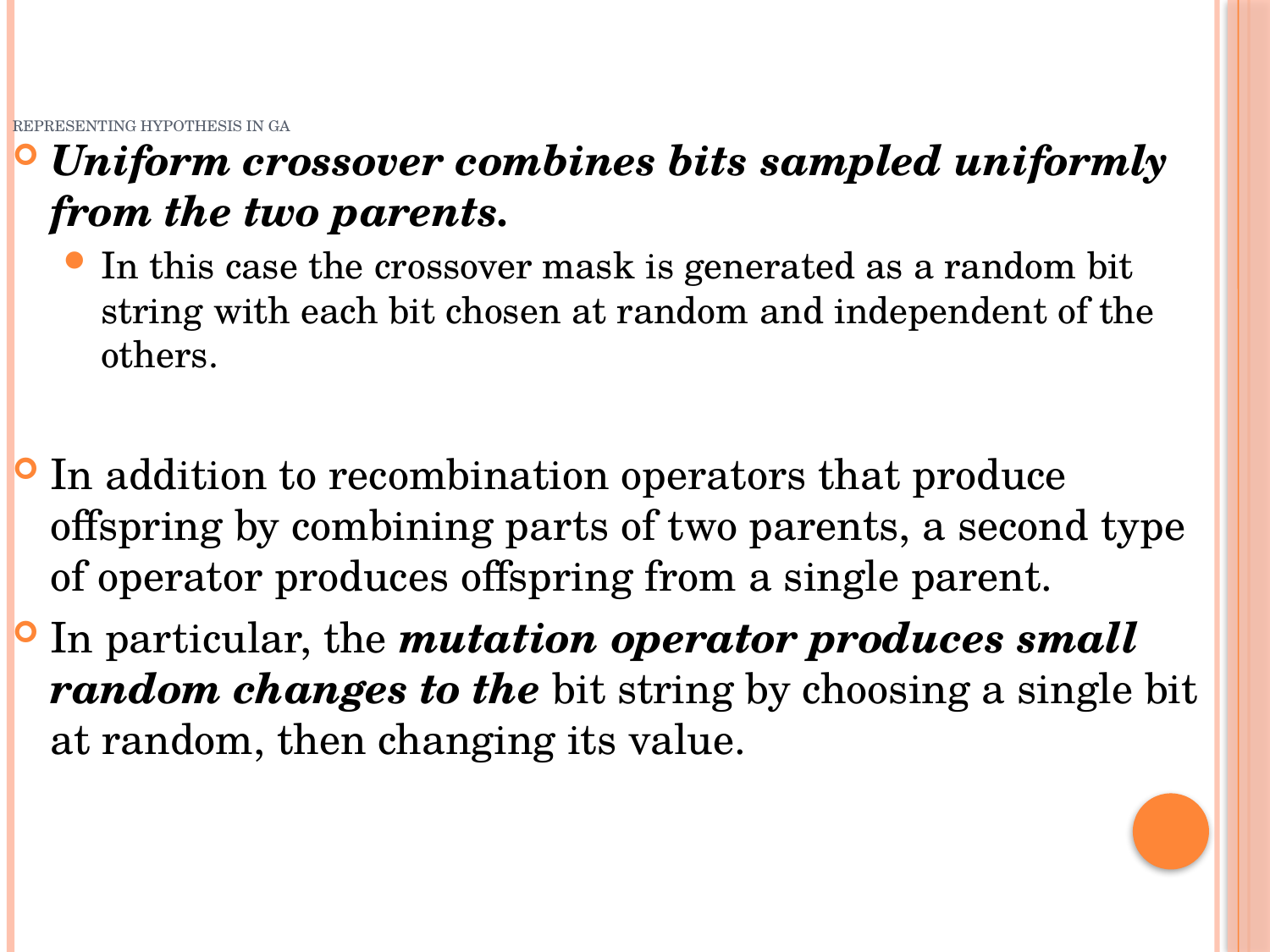

# Representing hypothesis in GA

Uniform crossover combines bits sampled uniformly from the two parents.
In this case the crossover mask is generated as a random bit string with each bit chosen at random and independent of the others.

In addition to recombination operators that produce offspring by combining parts of two parents, a second type of operator produces offspring from a single parent.
In particular, the mutation operator produces small random changes to the bit string by choosing a single bit at random, then changing its value.